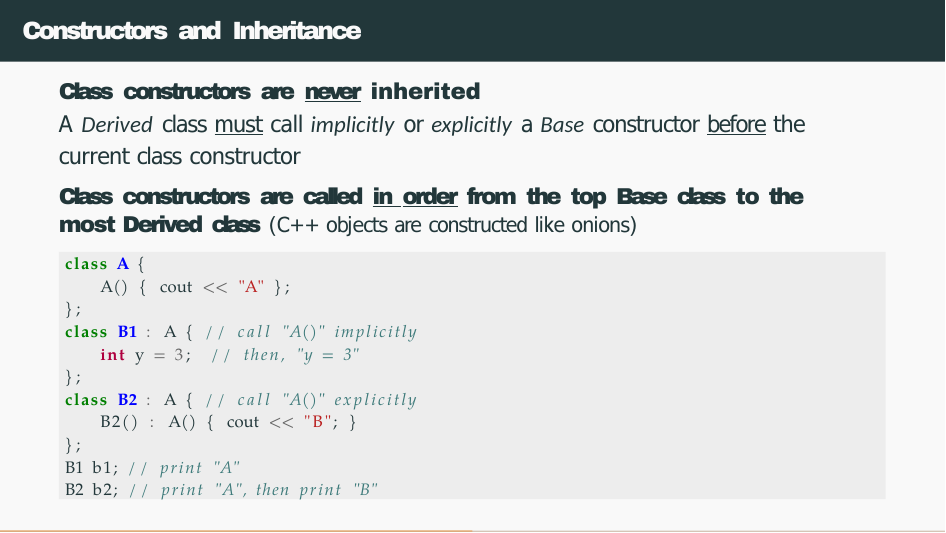

# Constructors and Inheritance
Class constructors are never inherited
A Derived class must call implicitly or explicitly a Base constructor before the current class constructor
Class constructors are called in order from the top Base class to the most Derived class (C++ objects are constructed like onions)
class A {
A() { cout << "A" };
};
class B1 : A { // call "A()" implicitly
int y = 3;  // then, "y = 3"
};
class B2 : A { // call "A()" explicitly
B2() : A() { cout << "B"; }
};
B1 b1; // print "A"
B2 b2; // print "A", then print "B"